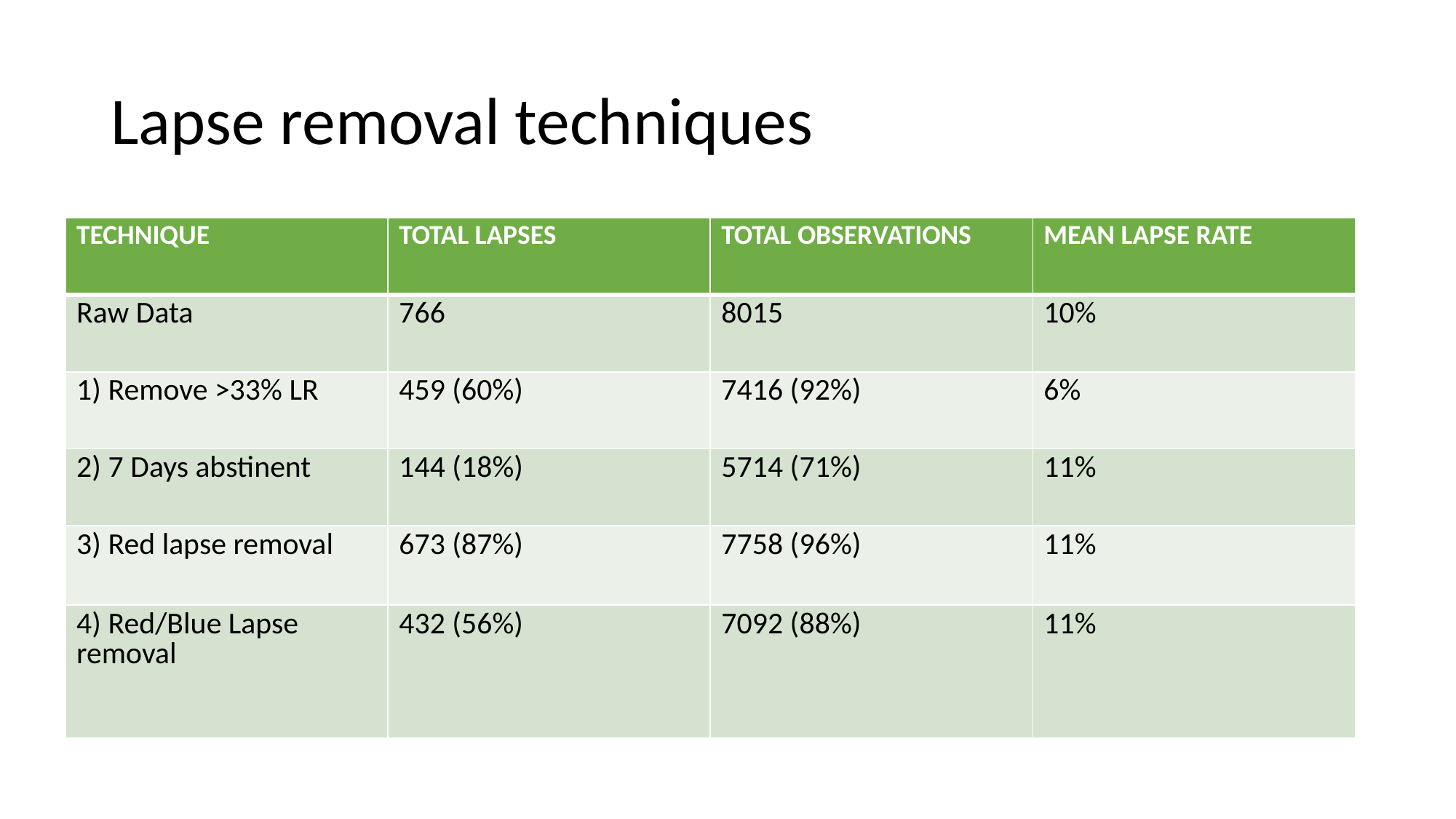

# Lapse removal techniques
| TECHNIQUE | TOTAL LAPSES | TOTAL OBSERVATIONS | MEAN LAPSE RATE |
| --- | --- | --- | --- |
| Raw Data | 766 | 8015 | 10% |
| 1) Remove >33% LR | 459 (60%) | 7416 (92%) | 6% |
| 2) 7 Days abstinent | 144 (18%) | 5714 (71%) | 11% |
| 3) Red lapse removal | 673 (87%) | 7758 (96%) | 11% |
| 4) Red/Blue Lapse removal | 432 (56%) | 7092 (88%) | 11% |